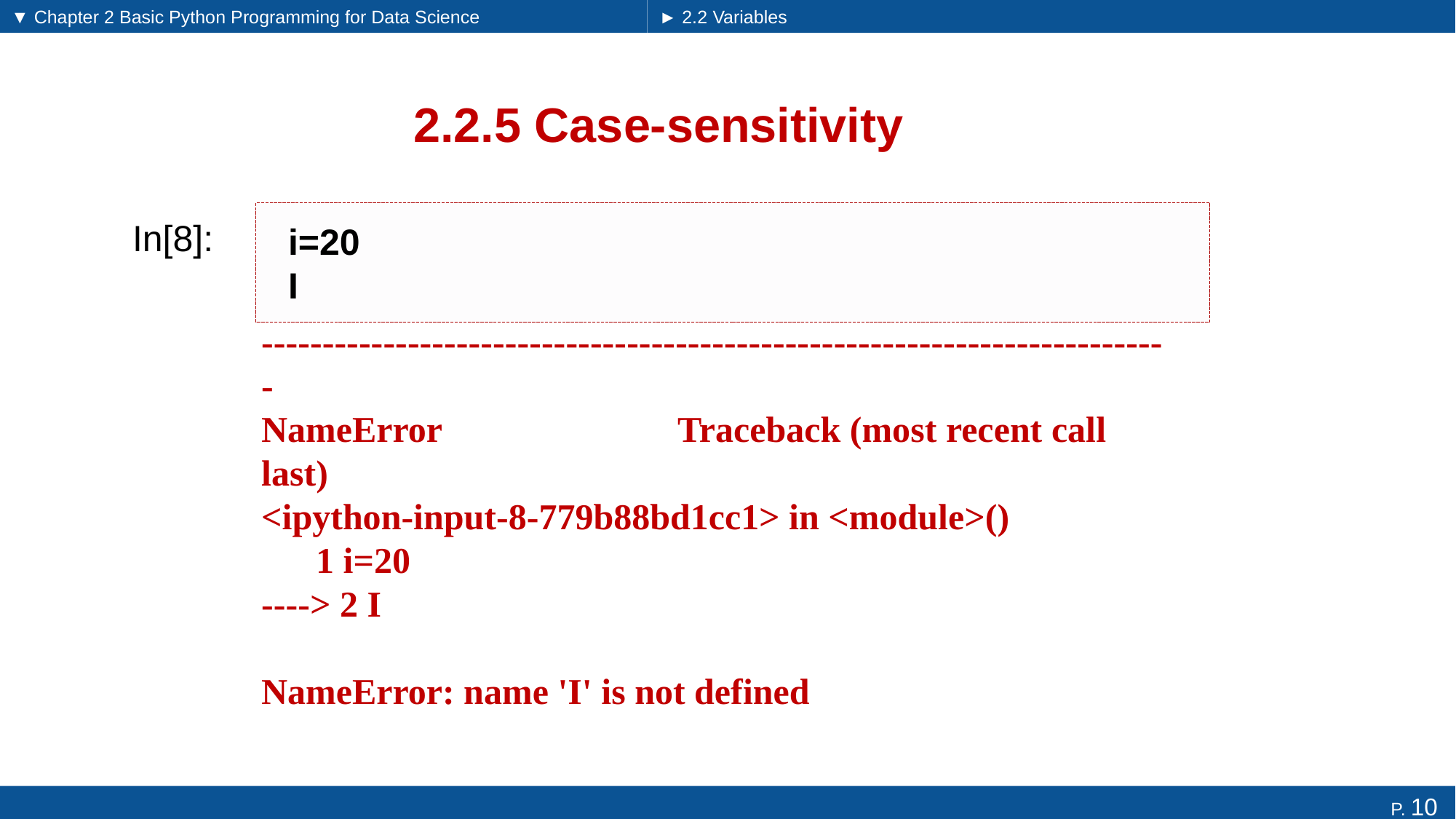

▼ Chapter 2 Basic Python Programming for Data Science
► 2.2 Variables
# 2.2.5 Case-sensitivity
i=20
I
In[8]:
---------------------------------------------------------------------------
NameError                          Traceback (most recent call last)
<ipython-input-8-779b88bd1cc1> in <module>()
      1 i=20
----> 2 I

NameError: name 'I' is not defined